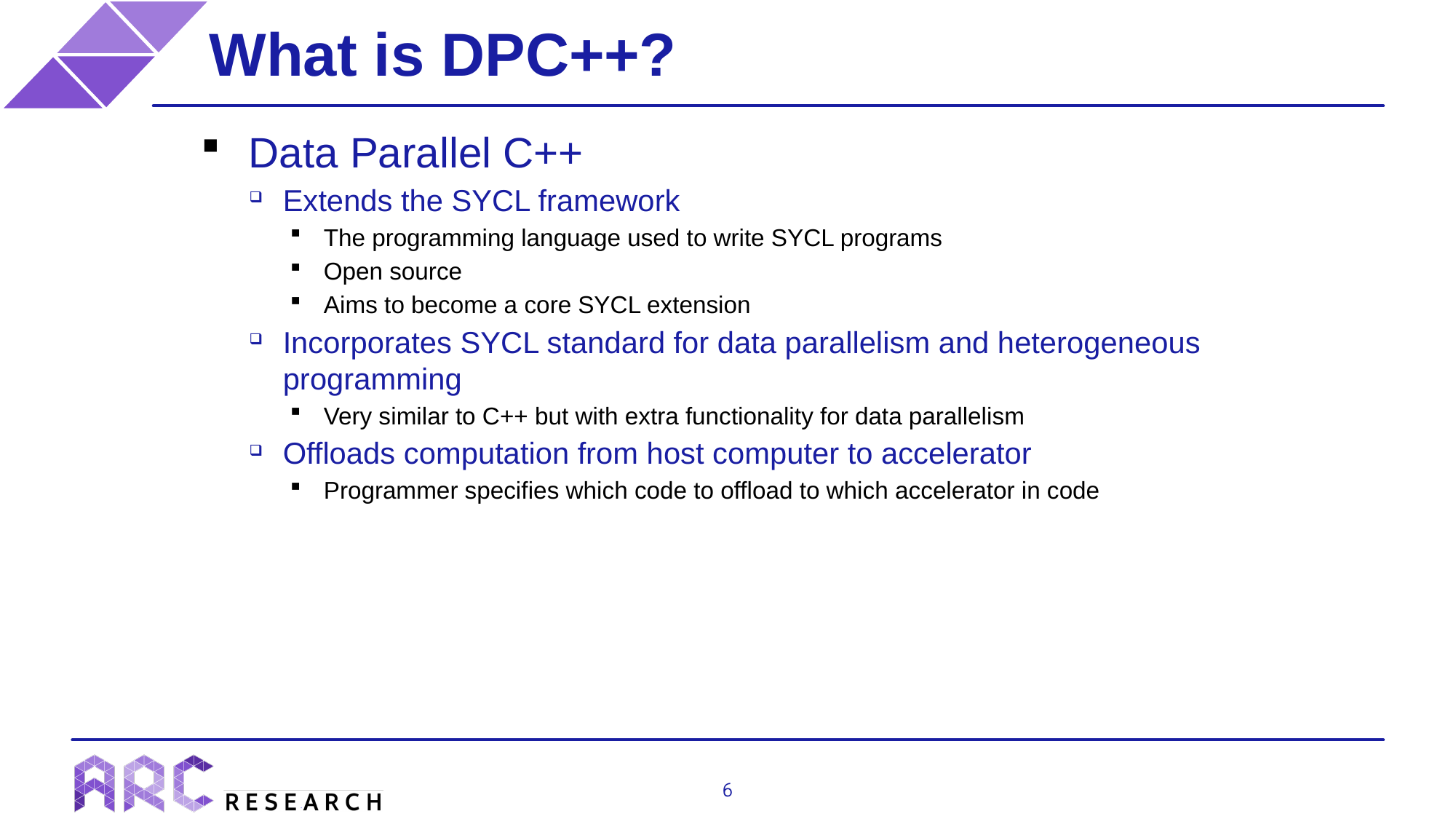

What is DPC++?
Data Parallel C++
Extends the SYCL framework
The programming language used to write SYCL programs
Open source
Aims to become a core SYCL extension
Incorporates SYCL standard for data parallelism and heterogeneous programming
Very similar to C++ but with extra functionality for data parallelism
Offloads computation from host computer to accelerator
Programmer specifies which code to offload to which accelerator in code

6